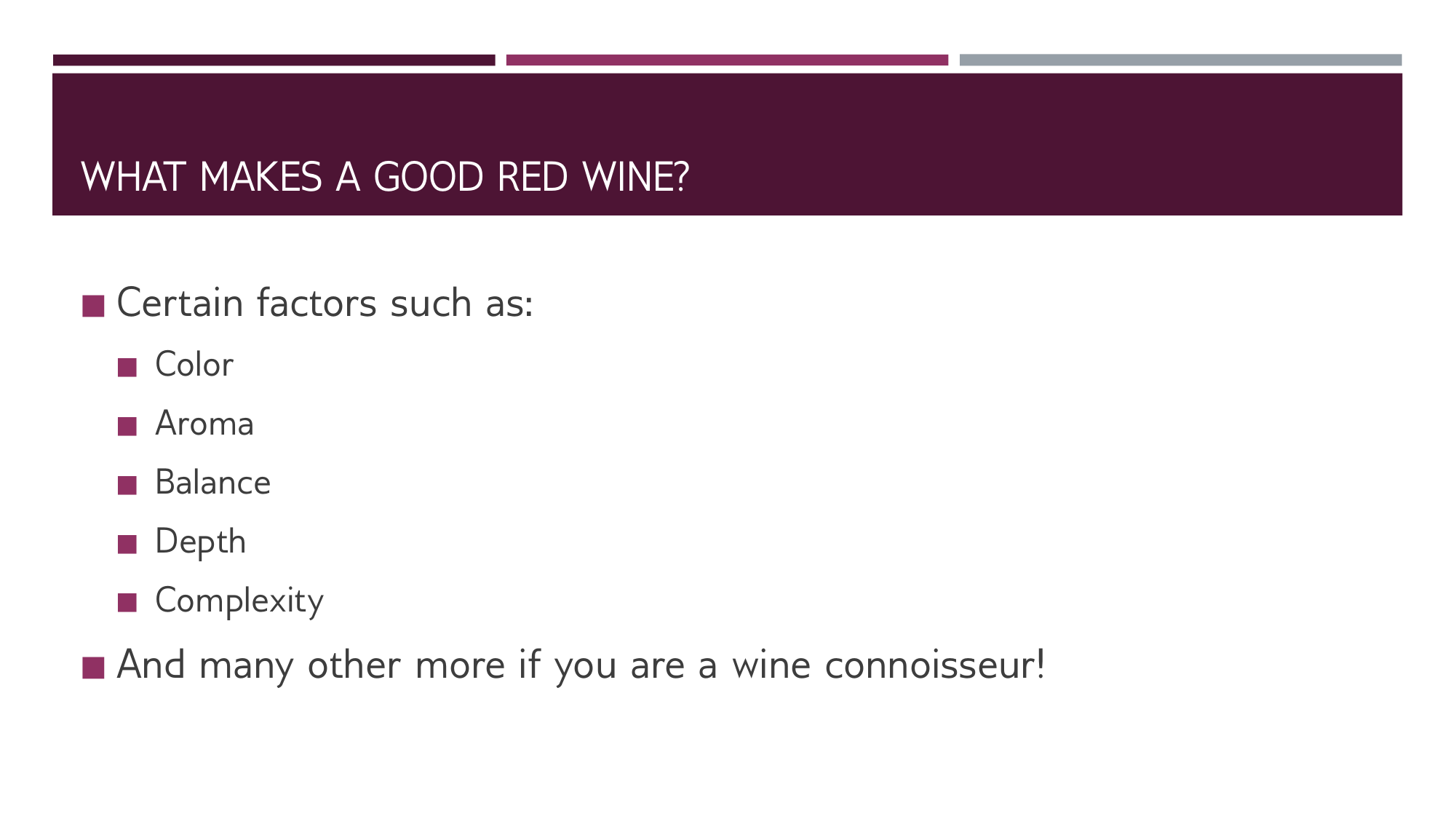

# WHAT MAKES A GOOD RED WINE?
Certain factors such as:
Color
Aroma
Balance
Depth
Complexity
And many other more if you are a wine connoisseur!